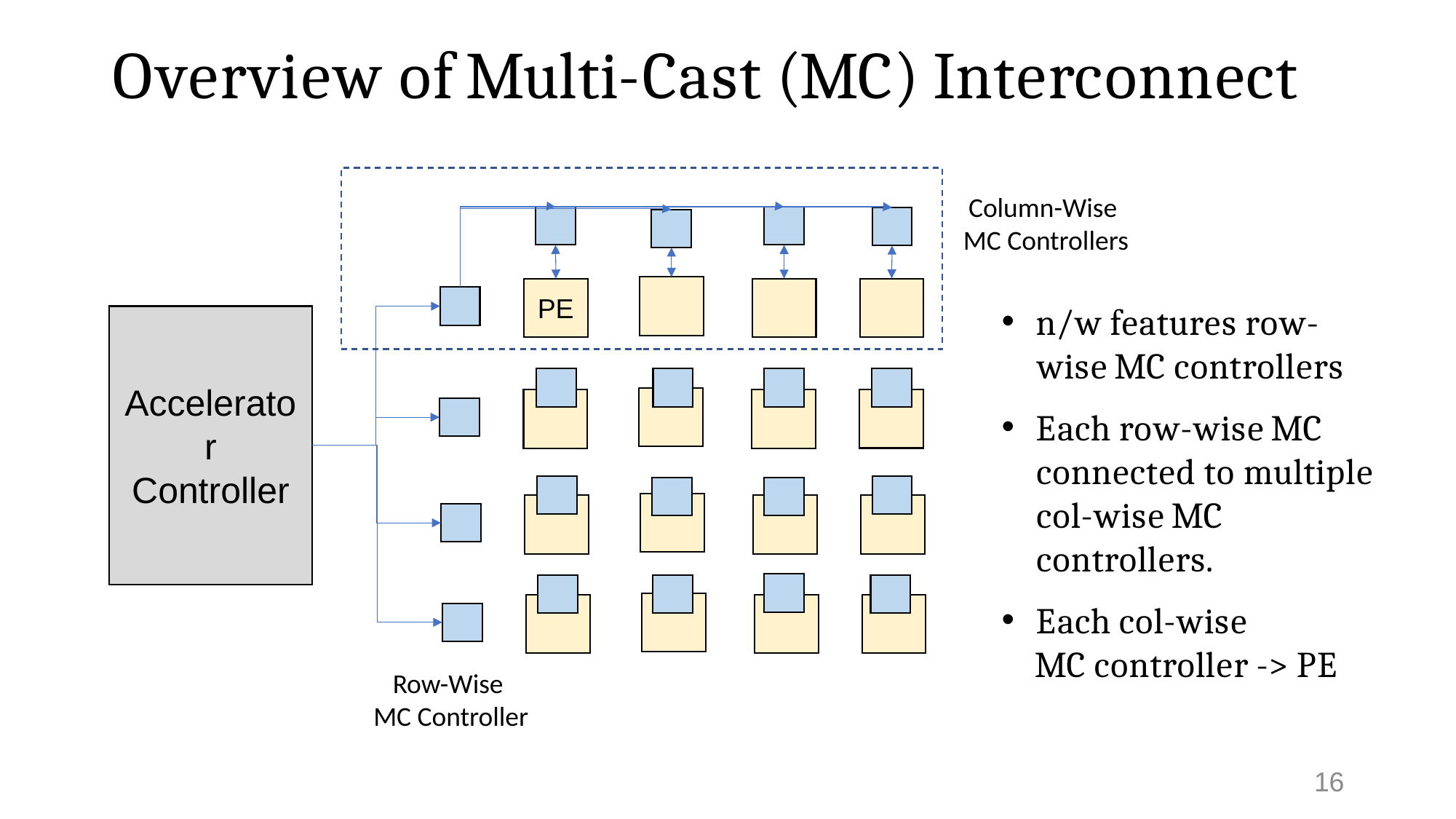

# Overview of Multi-Cast (MC) Interconnect

Column-Wise
MC Controllers

PE

Accelerator
Controller

Row-Wise
MC Controller
n/w features row-wise MC controllers
Each row-wise MC
connected to multiple col-wise MC controllers.
Each col-wise
MC controller -> PE

16